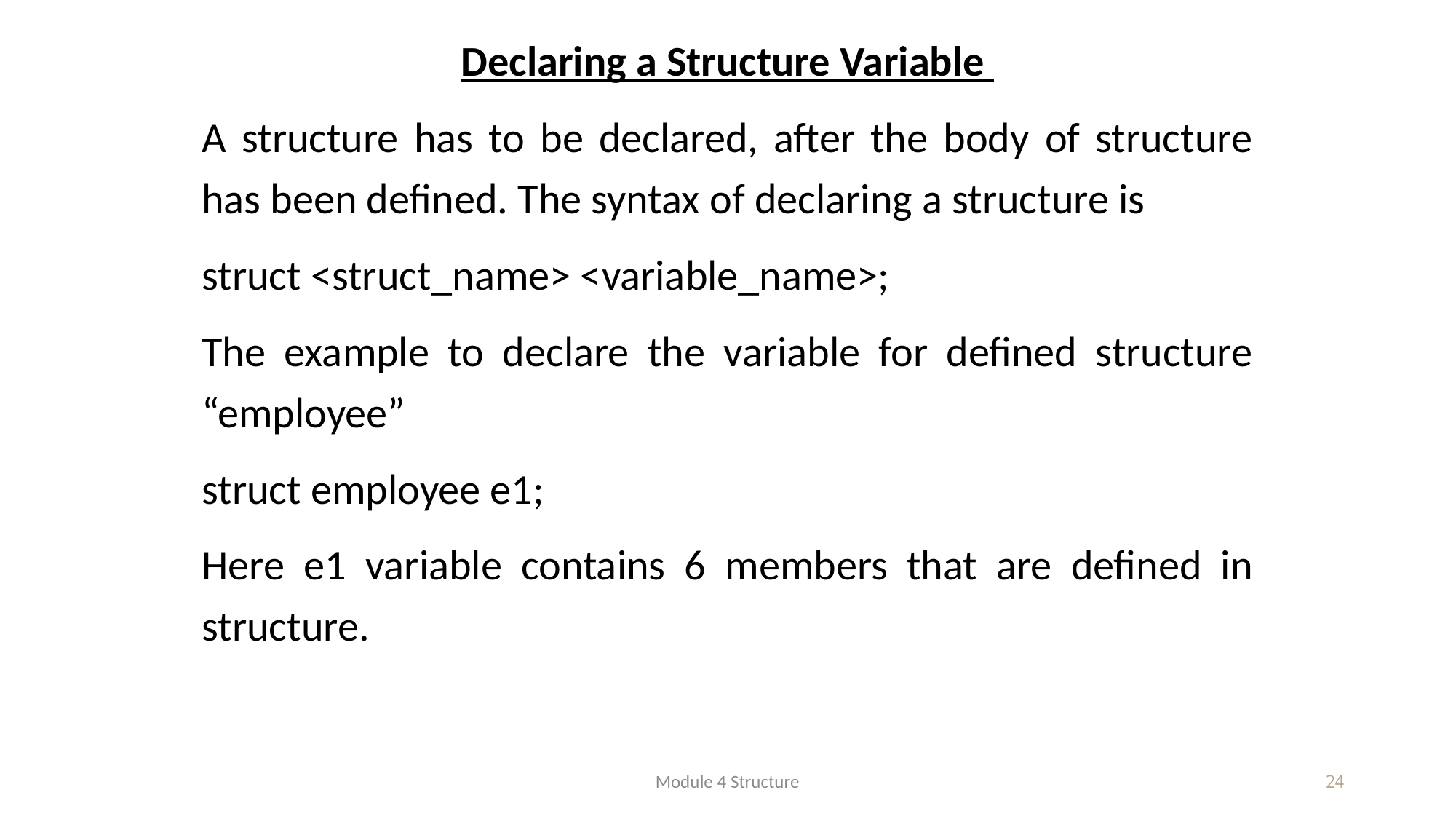

Declaring a Structure Variable
A structure has to be declared, after the body of structure has been defined. The syntax of declaring a structure is
struct <struct_name> <variable_name>;
The example to declare the variable for defined structure “employee”
struct employee e1;
Here e1 variable contains 6 members that are defined in structure.
Module 4 Structure
24